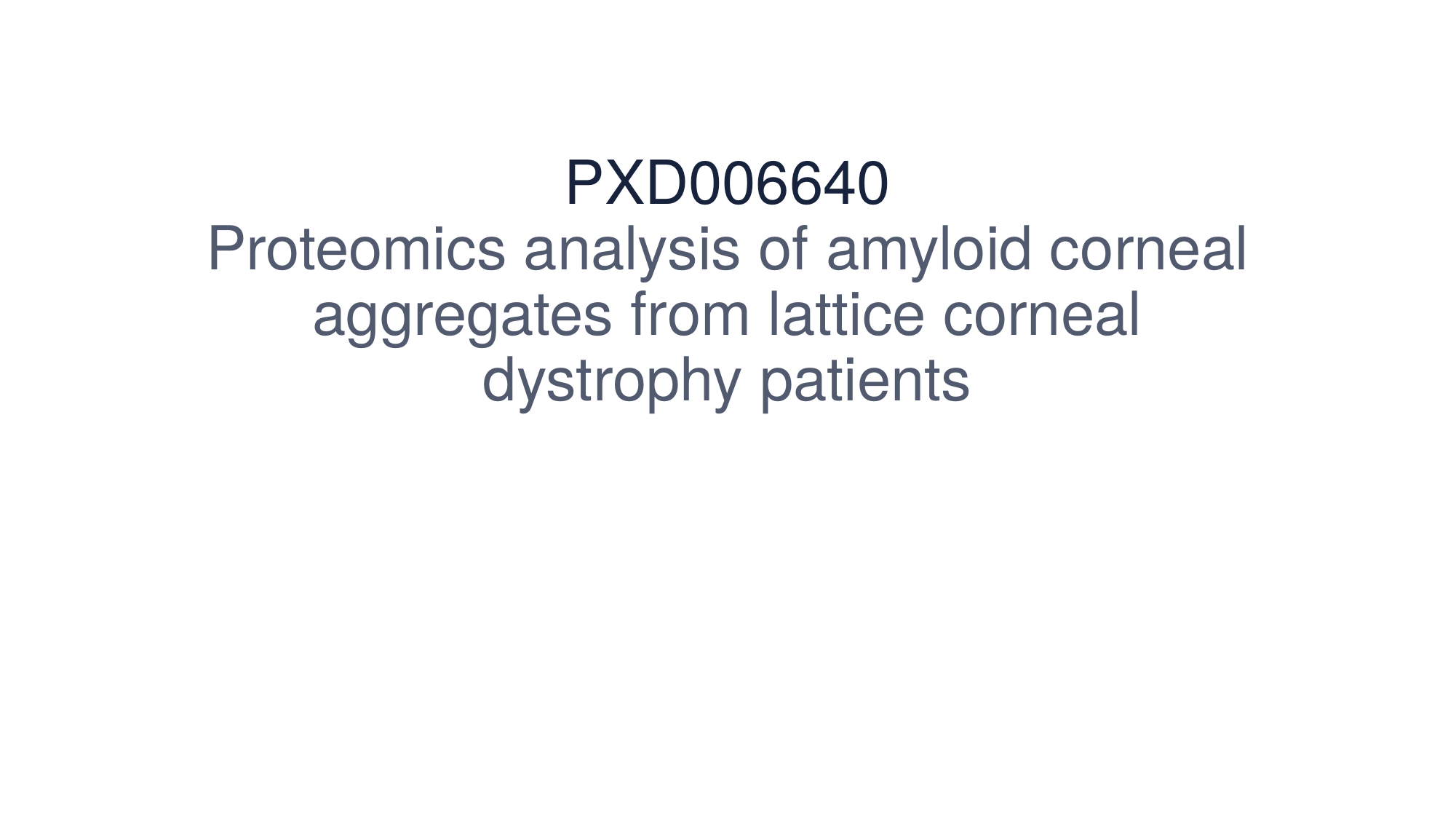

# PXD006640 Proteomics analysis of amyloid corneal aggregates from lattice corneal dystrophy patients